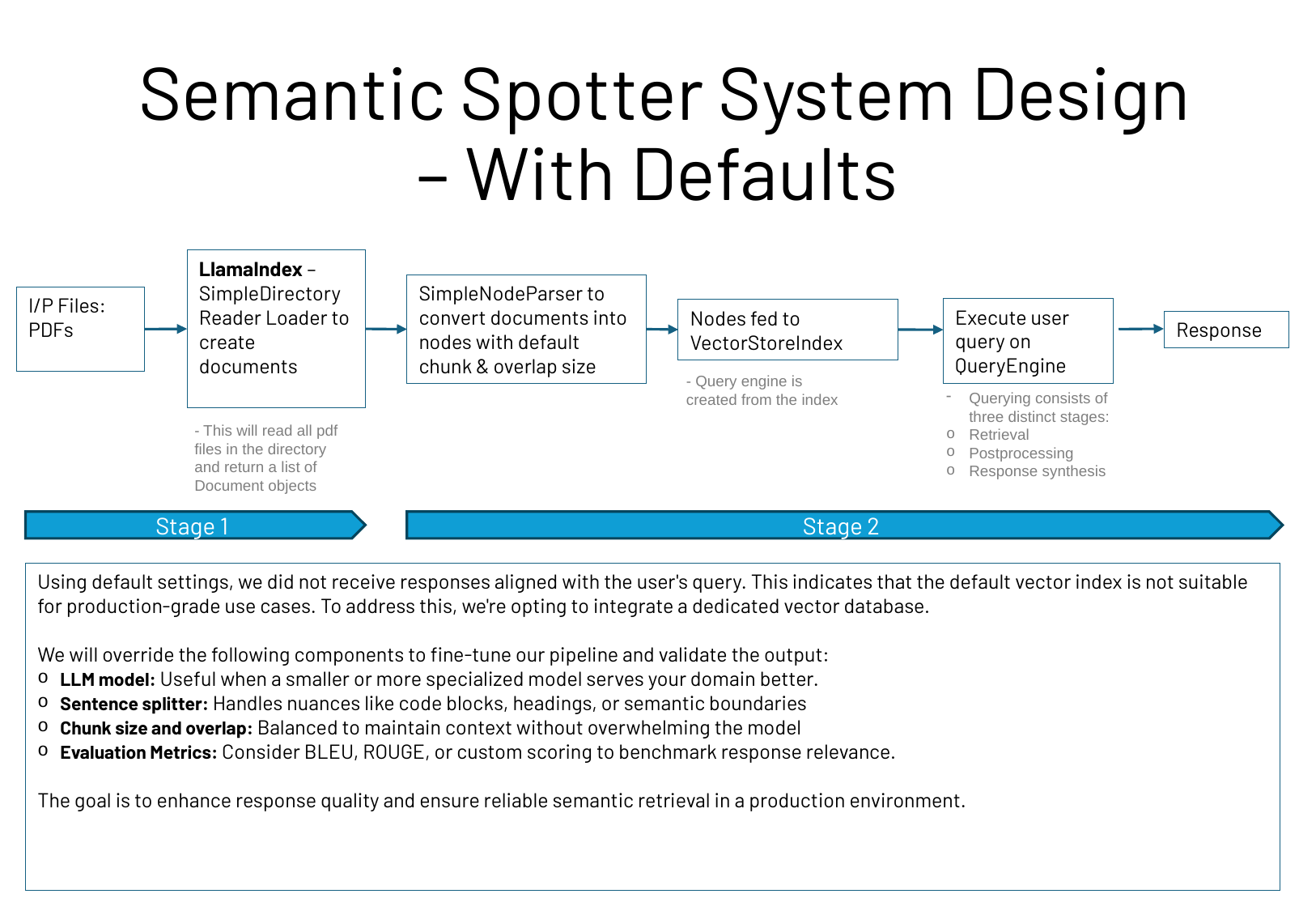

# Semantic Spotter System Design – With Defaults
LlamaIndex – SimpleDirectoryReader Loader to create documents

SimpleNodeParser to convert documents into nodes with default chunk & overlap size
I/P Files: PDFs

Execute user query on QueryEngine
Nodes fed to VectorStoreIndex
Response
- Query engine is created from the index
Querying consists of three distinct stages:
Retrieval
Postprocessing
Response synthesis
- This will read all pdf files in the directory and return a list of Document objects

Stage 1
Stage 2
Using default settings, we did not receive responses aligned with the user's query. This indicates that the default vector index is not suitable for production-grade use cases. To address this, we're opting to integrate a dedicated vector database.

We will override the following components to fine-tune our pipeline and validate the output:
LLM model: Useful when a smaller or more specialized model serves your domain better.
Sentence splitter: Handles nuances like code blocks, headings, or semantic boundaries
Chunk size and overlap: Balanced to maintain context without overwhelming the model
Evaluation Metrics: Consider BLEU, ROUGE, or custom scoring to benchmark response relevance.

The goal is to enhance response quality and ensure reliable semantic retrieval in a production environment.